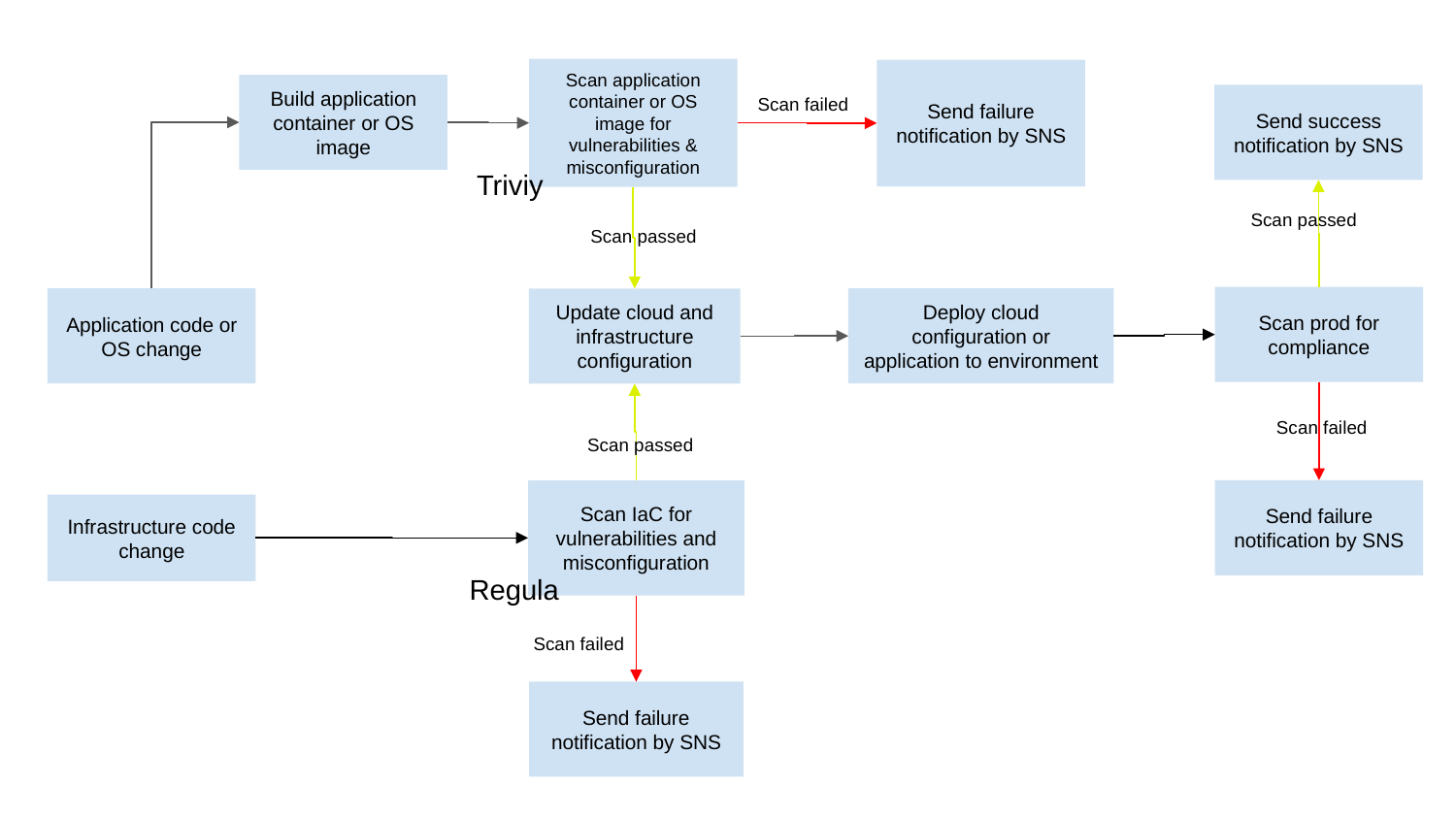

Scan application container or OS image for vulnerabilities & misconfiguration
Send failure notification by SNS
Build application container or OS image
Send success notification by SNS
Scan failed
Triviy
Scan passed
Scan passed
Scan prod for compliance
Application code or OS change
Deploy cloud configuration or application to environment
Update cloud and infrastructure configuration
Scan failed
Scan passed
Send failure notification by SNS
Scan IaC for vulnerabilities and misconfiguration
Infrastructure code change
Regula
Scan failed
Send failure notification by SNS